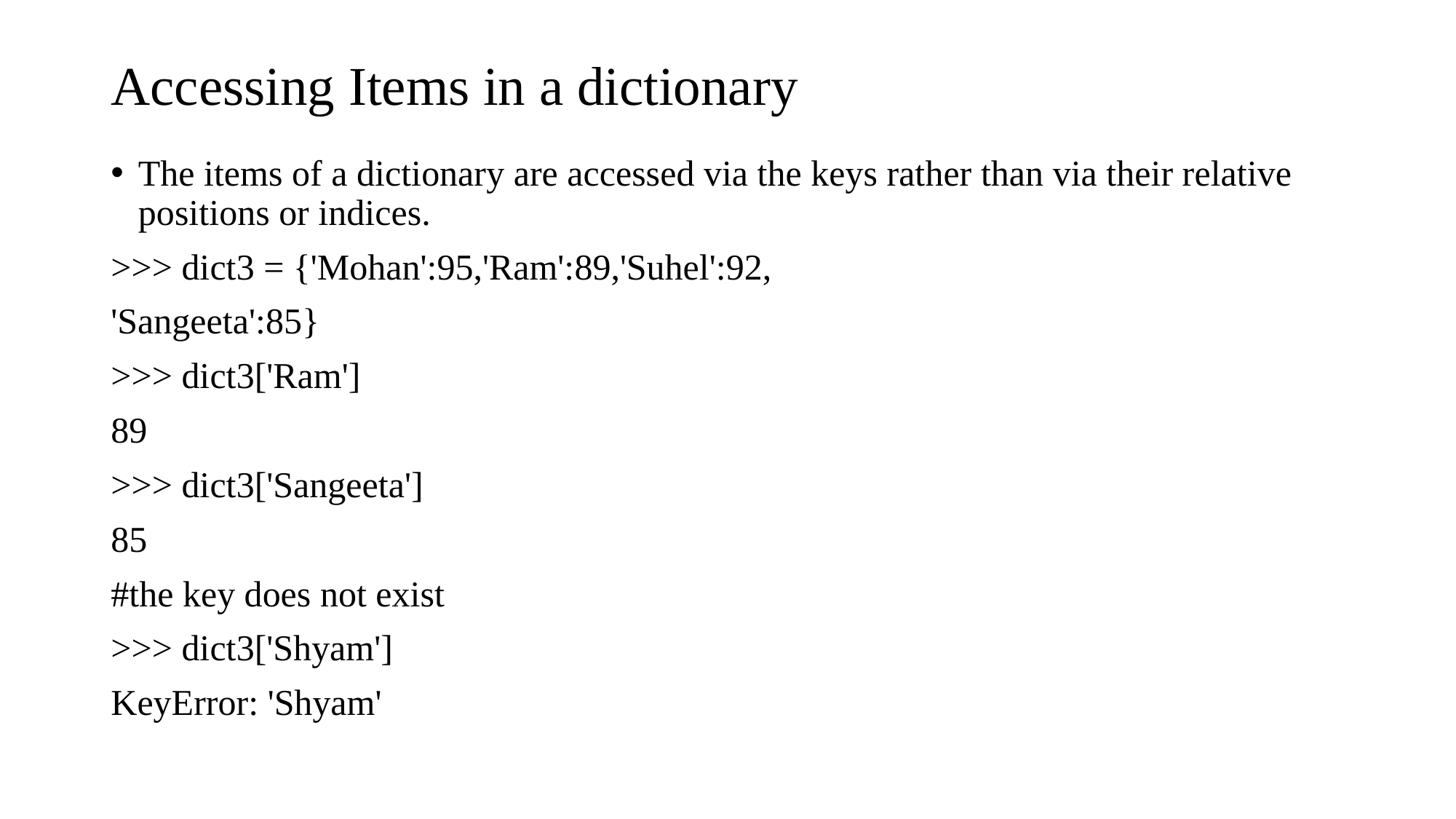

# Accessing Items in a dictionary
The items of a dictionary are accessed via the keys rather than via their relative positions or indices.
>>> dict3 = {'Mohan':95,'Ram':89,'Suhel':92,
'Sangeeta':85}
>>> dict3['Ram']
89
>>> dict3['Sangeeta']
85
#the key does not exist
>>> dict3['Shyam']
KeyError: 'Shyam'